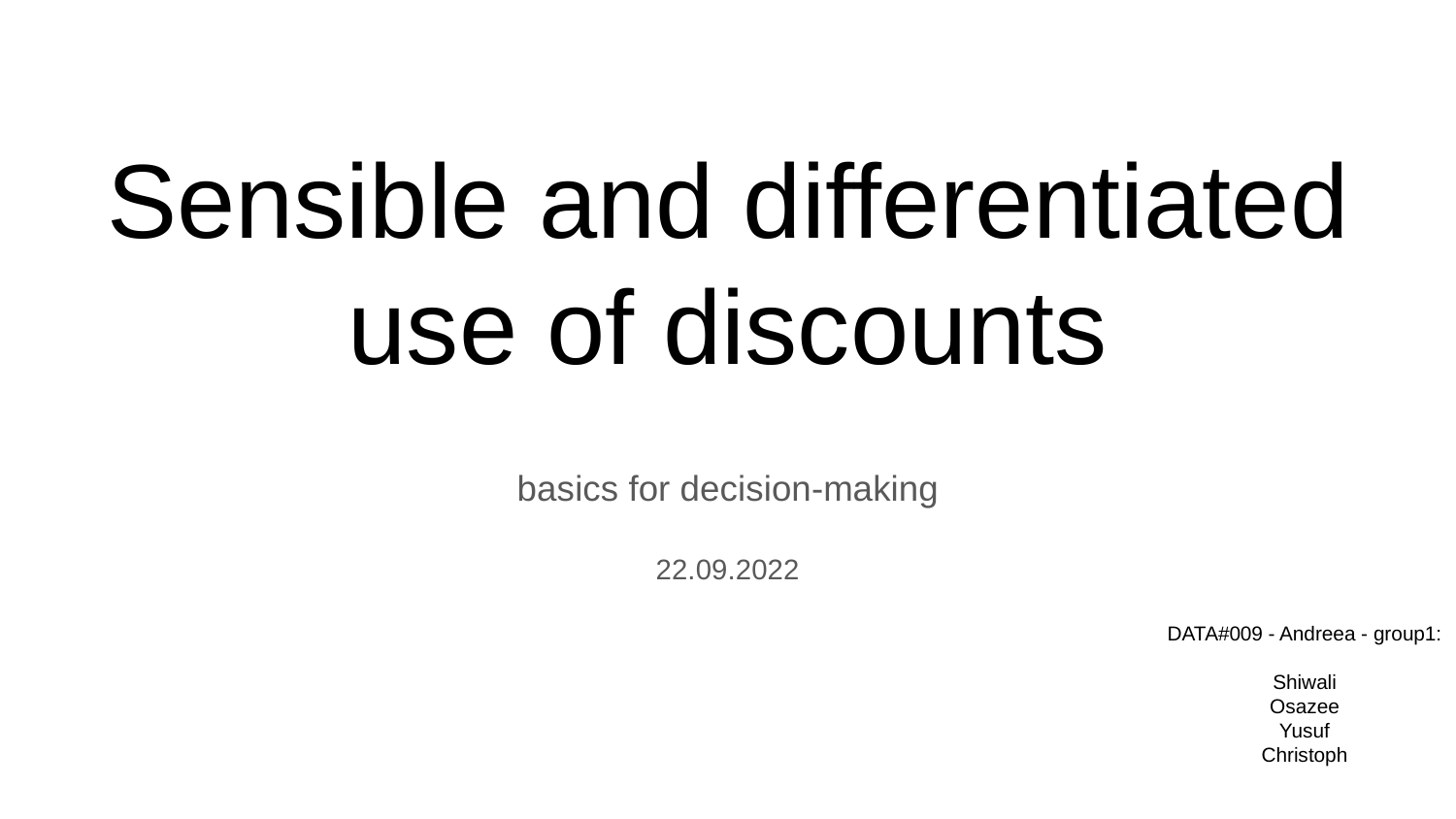

# Sensible and differentiated use of discounts
basics for decision-making

22.09.2022
DATA#009 - Andreea - group1:

Shiwali
Osazee
Yusuf
Christoph